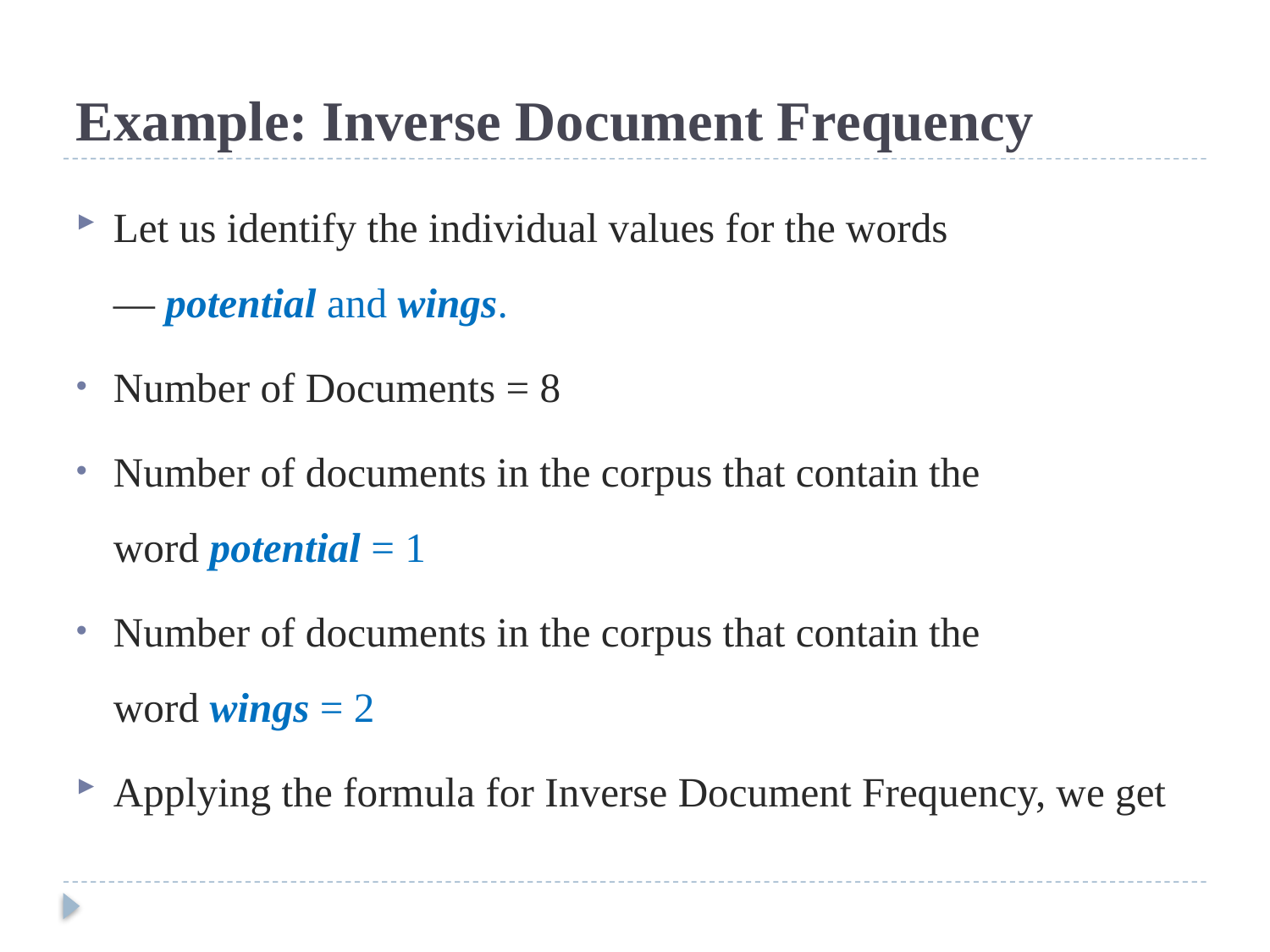

# Example: Inverse Document Frequency
Let us identify the individual values for the words — potential and wings.
Number of Documents = 8
Number of documents in the corpus that contain the word potential = 1
Number of documents in the corpus that contain the word wings = 2
Applying the formula for Inverse Document Frequency, we get